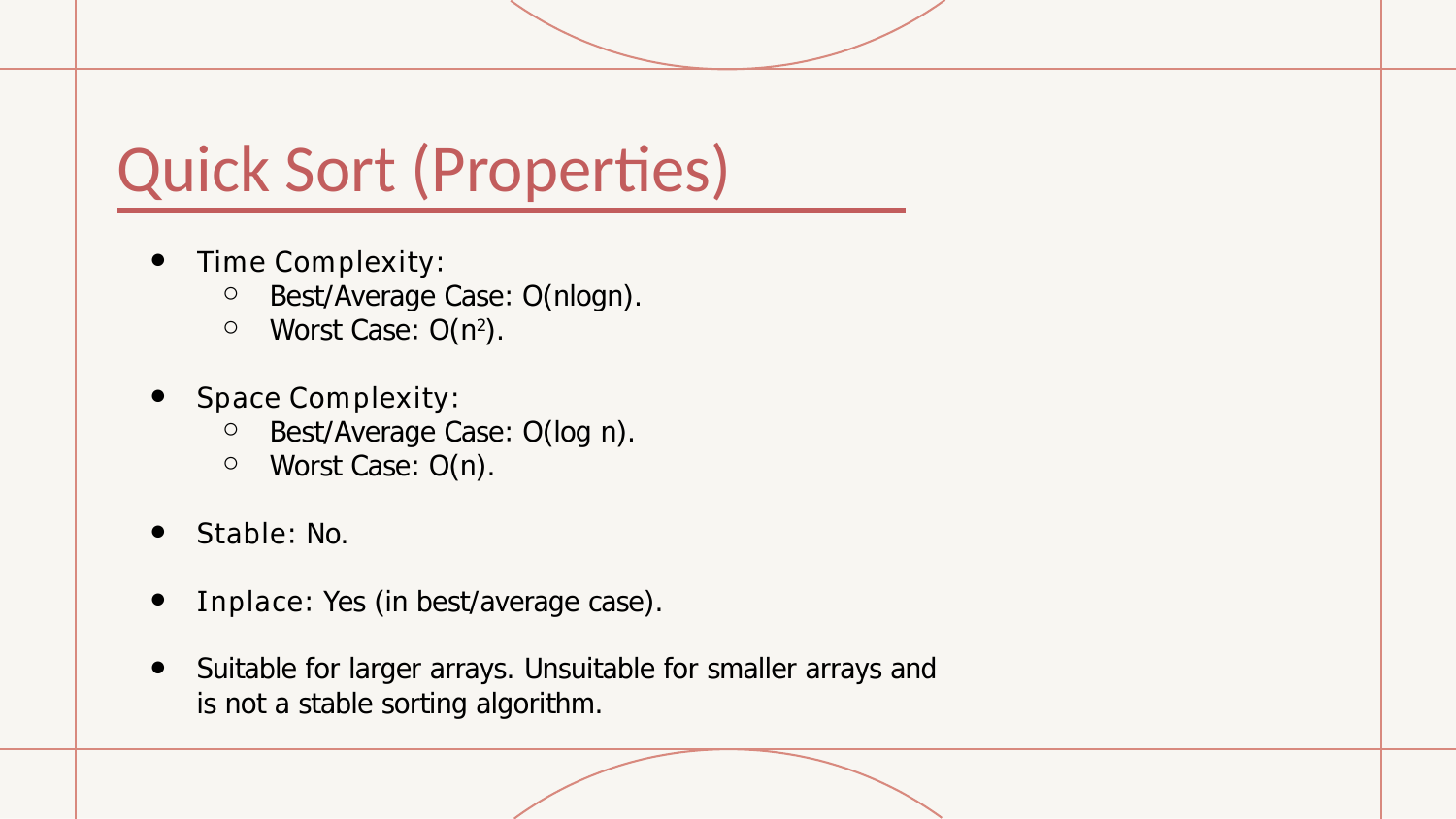

# Quick Sort (Properties)
Time Complexity:
Best/Average Case: O(nlogn).
Worst Case: O(n2).

Space Complexity:
Best/Average Case: O(log n).
Worst Case: O(n).

Stable: No.

Inplace: Yes (in best/average case).

Suitable for larger arrays. Unsuitable for smaller arrays and is not a stable sorting algorithm.